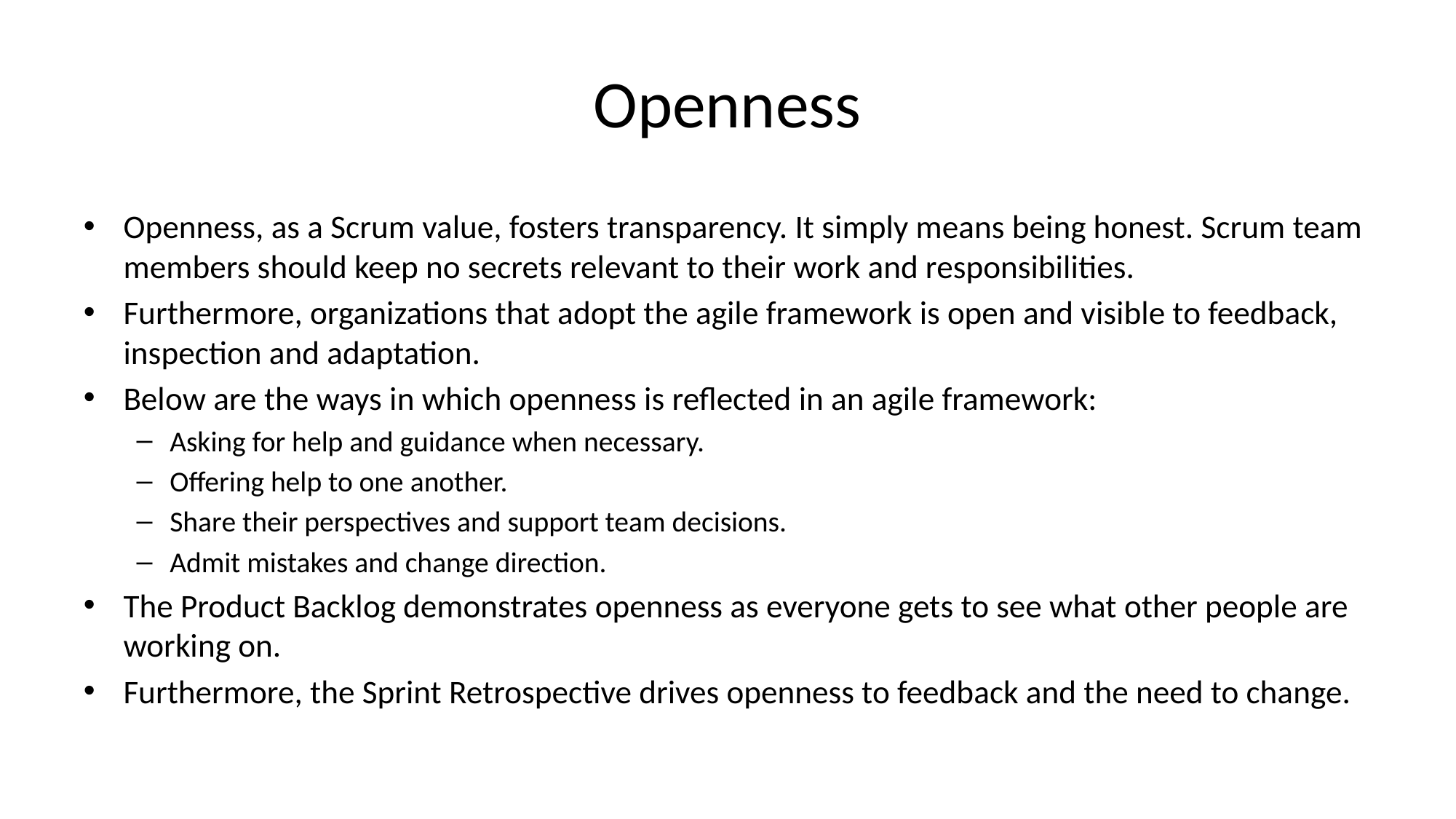

# Openness
Openness, as a Scrum value, fosters transparency. It simply means being honest. Scrum team members should keep no secrets relevant to their work and responsibilities.
Furthermore, organizations that adopt the agile framework is open and visible to feedback, inspection and adaptation.
Below are the ways in which openness is reflected in an agile framework:
Asking for help and guidance when necessary.
Offering help to one another.
Share their perspectives and support team decisions.
Admit mistakes and change direction.
The Product Backlog demonstrates openness as everyone gets to see what other people are working on.
Furthermore, the Sprint Retrospective drives openness to feedback and the need to change.